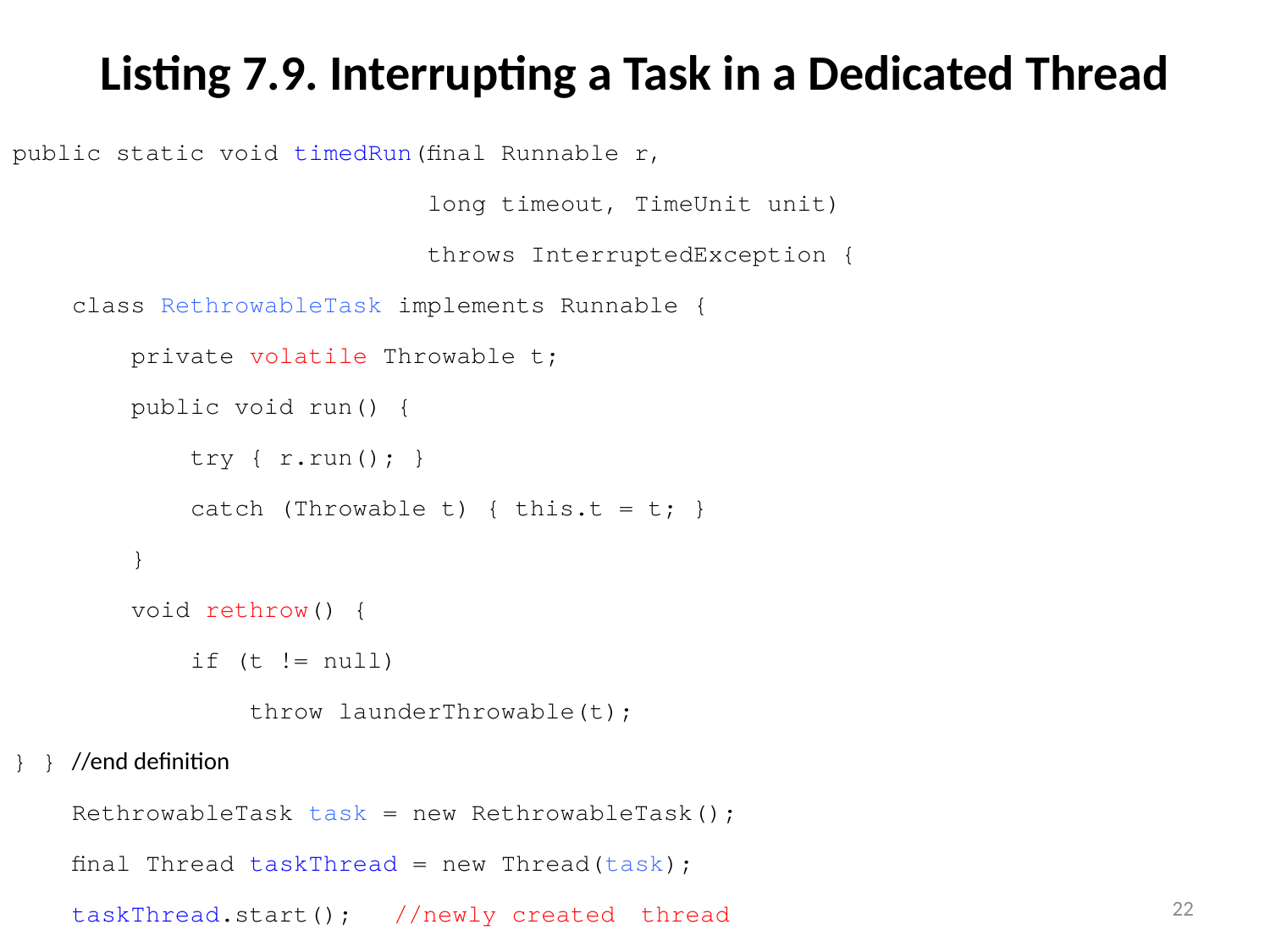

# Listing 7.9. Interrupting a Task in a Dedicated Thread
public static void timedRun(final Runnable r,
                            long timeout, TimeUnit unit)
                            throws InterruptedException {
    class RethrowableTask implements Runnable {
        private volatile Throwable t;
        public void run() {
            try { r.run(); }
            catch (Throwable t) { this.t = t; }
        }
        void rethrow() {
            if (t != null)
                throw launderThrowable(t);
} } //end definition
    RethrowableTask task = new RethrowableTask();
    final Thread taskThread = new Thread(task);
    taskThread.start();	//newly created thread
    cancelExec.schedule(new Runnable() {//see 7.8; schedule it
        public void run() { taskThread.interrupt();  }
    }, timeout, unit);
    taskThread.join(unit.toMillis(timeout));
    task.rethrow();	//rethrow in taskThread if an exception happened
}
22